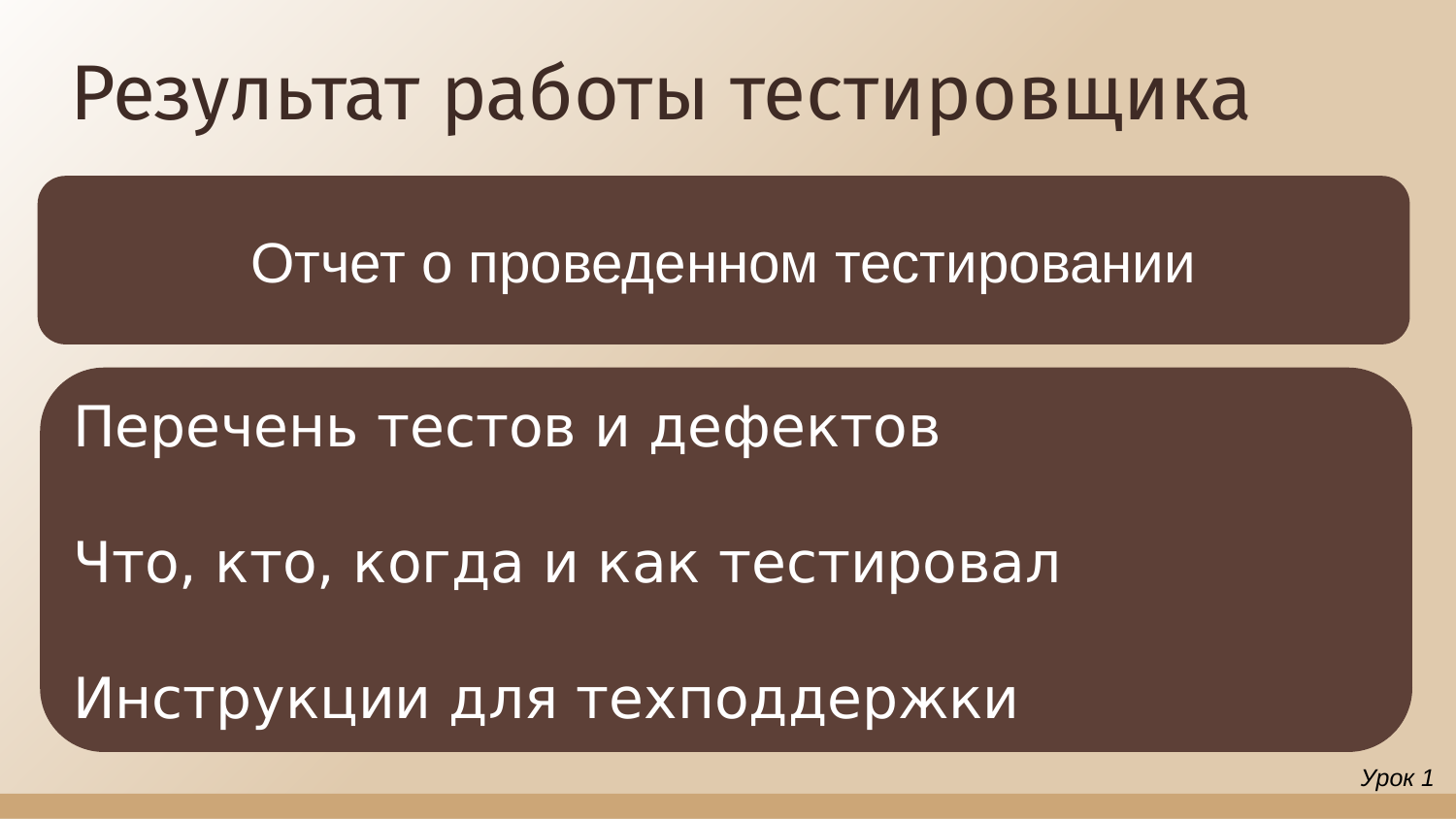

Результат работы тестировщика
Отчет о проведенном тестировании

Перечень тестов и дефектов

Что, кто, когда и как тестировал

Инструкции для техподдержки
Урок 1